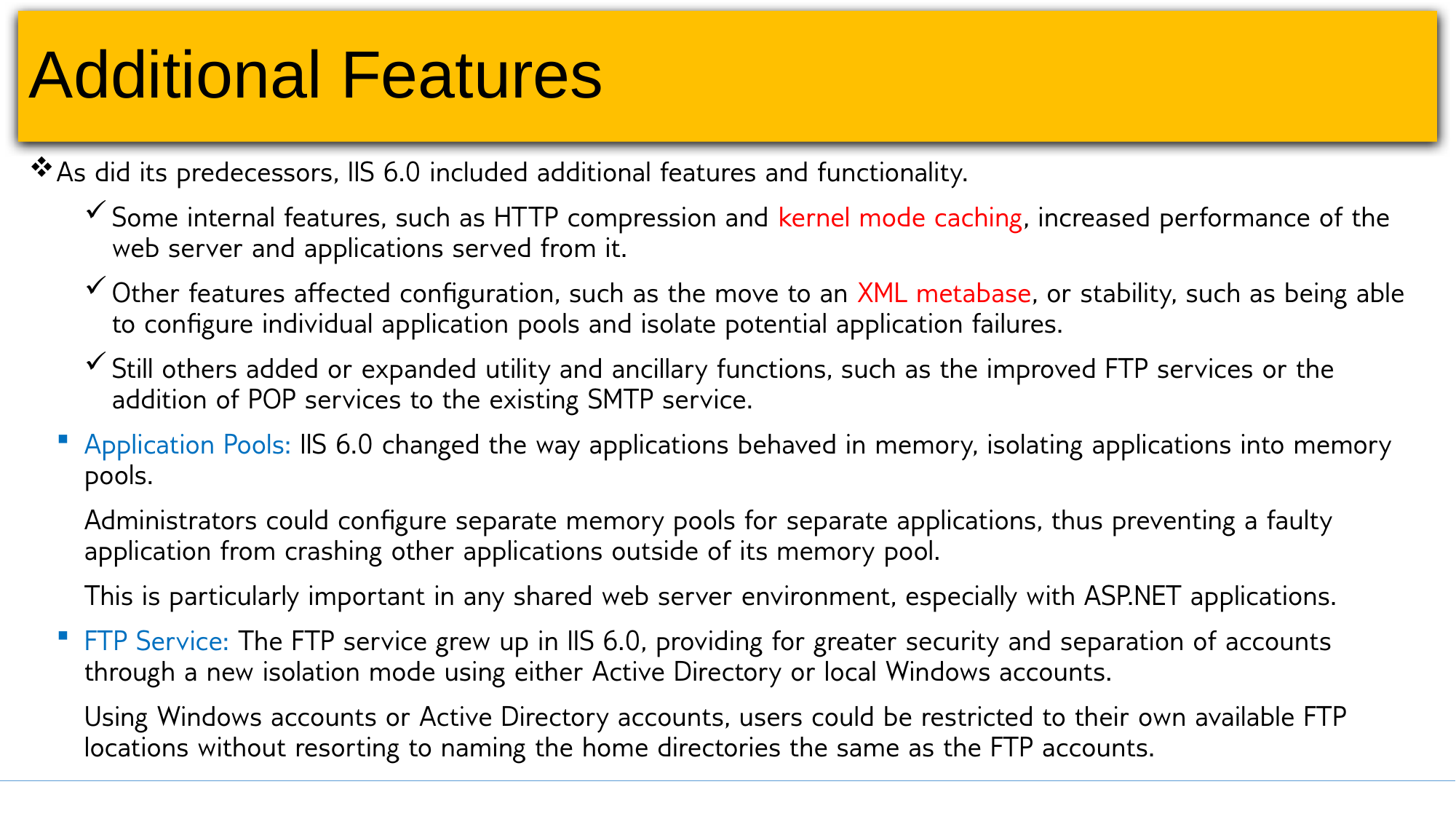

# Additional Features
As did its predecessors, IIS 6.0 included additional features and functionality.
Some internal features, such as HTTP compression and kernel mode caching, increased performance of the web server and applications served from it.
Other features affected configuration, such as the move to an XML metabase, or stability, such as being able to configure individual application pools and isolate potential application failures.
Still others added or expanded utility and ancillary functions, such as the improved FTP services or the addition of POP services to the existing SMTP service.
Application Pools: IIS 6.0 changed the way applications behaved in memory, isolating applications into memory pools.
Administrators could configure separate memory pools for separate applications, thus preventing a faulty application from crashing other applications outside of its memory pool.
This is particularly important in any shared web server environment, especially with ASP.NET applications.
FTP Service: The FTP service grew up in IIS 6.0, providing for greater security and separation of accounts through a new isolation mode using either Active Directory or local Windows accounts.
Using Windows accounts or Active Directory accounts, users could be restricted to their own available FTP locations without resorting to naming the home directories the same as the FTP accounts.